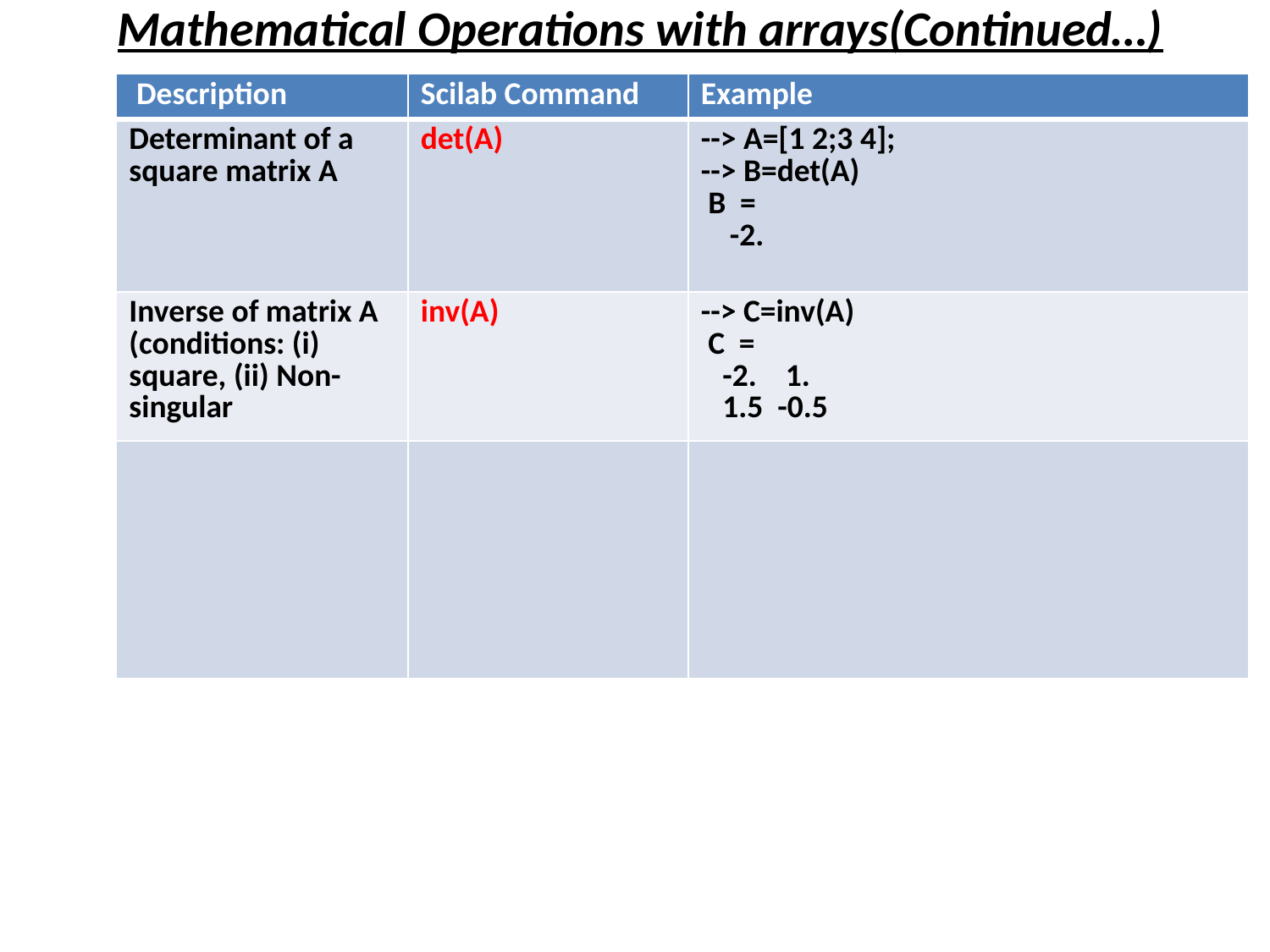

# Mathematical Operations with arrays(Continued…)
| Description | Scilab Command | Example |
| --- | --- | --- |
| Determinant of a square matrix A | det(A) | --> A=[1 2;3 4]; --> B=det(A) B = -2. |
| Inverse of matrix A (conditions: (i) square, (ii) Non-singular | inv(A) | --> C=inv(A) C = -2. 1. 1.5 -0.5 |
|  |  |  |